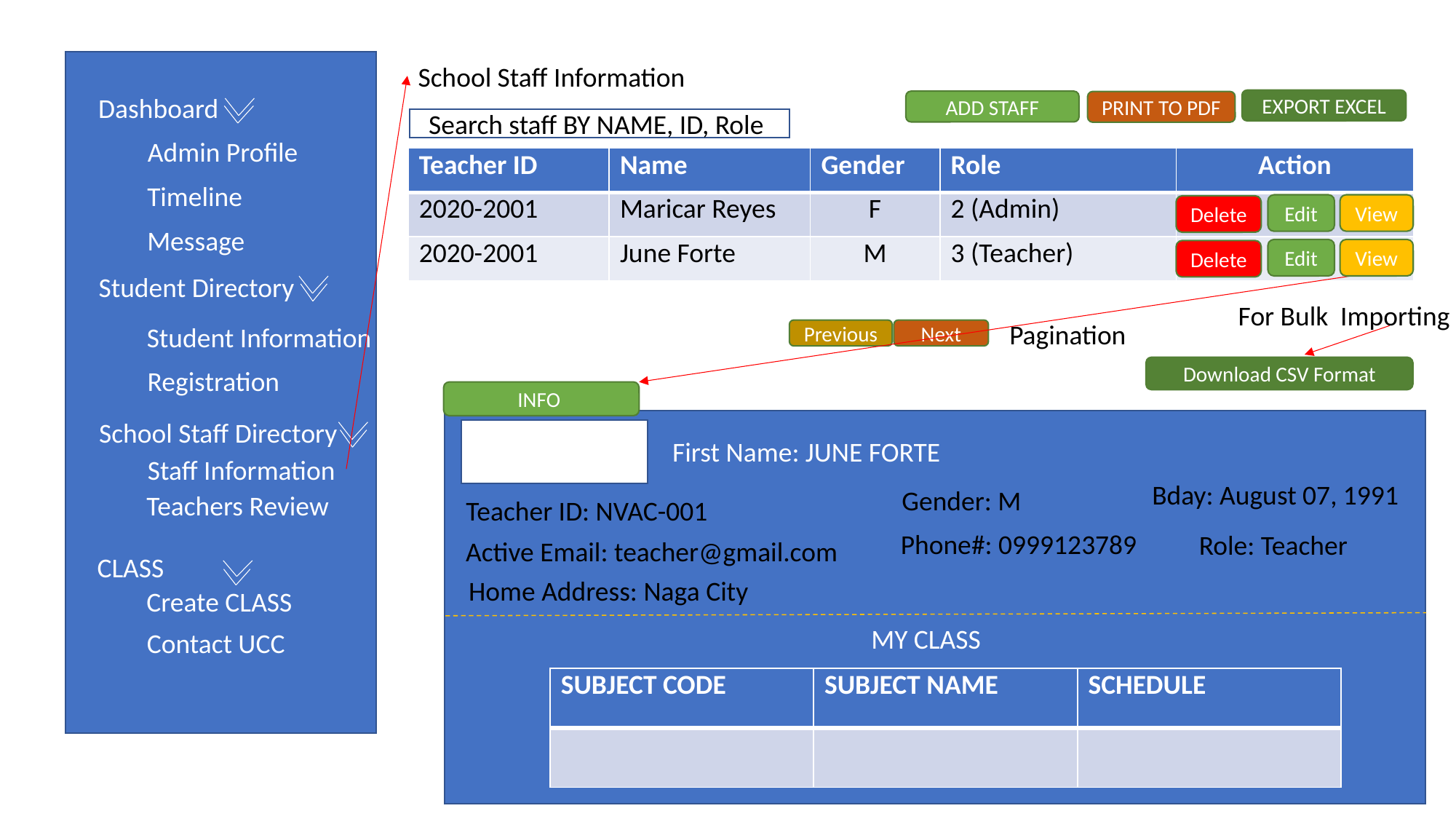

School Staff Information
Dashboard
EXPORT EXCEL
ADD STAFF
PRINT TO PDF
Search staff BY NAME, ID, Role
Admin Profile
| Teacher ID | Name | Gender | Role | Action |
| --- | --- | --- | --- | --- |
| 2020-2001 | Maricar Reyes | F | 2 (Admin) |  |
| 2020-2001 | June Forte | M | 3 (Teacher) |  |
Timeline
Edit
View
Delete
Message
Edit
View
Delete
Student Directory
For Bulk  Importing FOR TEACHER DATA
Pagination
Student Information
Next
Previous
Download CSV Format
Registration
INFO
School Staff Directory

First Name: JUNE FORTE
Staff Information
Bday: August 07, 1991
Gender: M
Teachers Review
Teacher ID: NVAC-001
Phone#: 0999123789
Role: Teacher
Active Email: teacher@gmail.com
CLASS
Home Address: Naga City
Create CLASS
MY CLASS
Contact UCC
| SUBJECT CODE | SUBJECT NAME | SCHEDULE |
| --- | --- | --- |
|  |  |  |